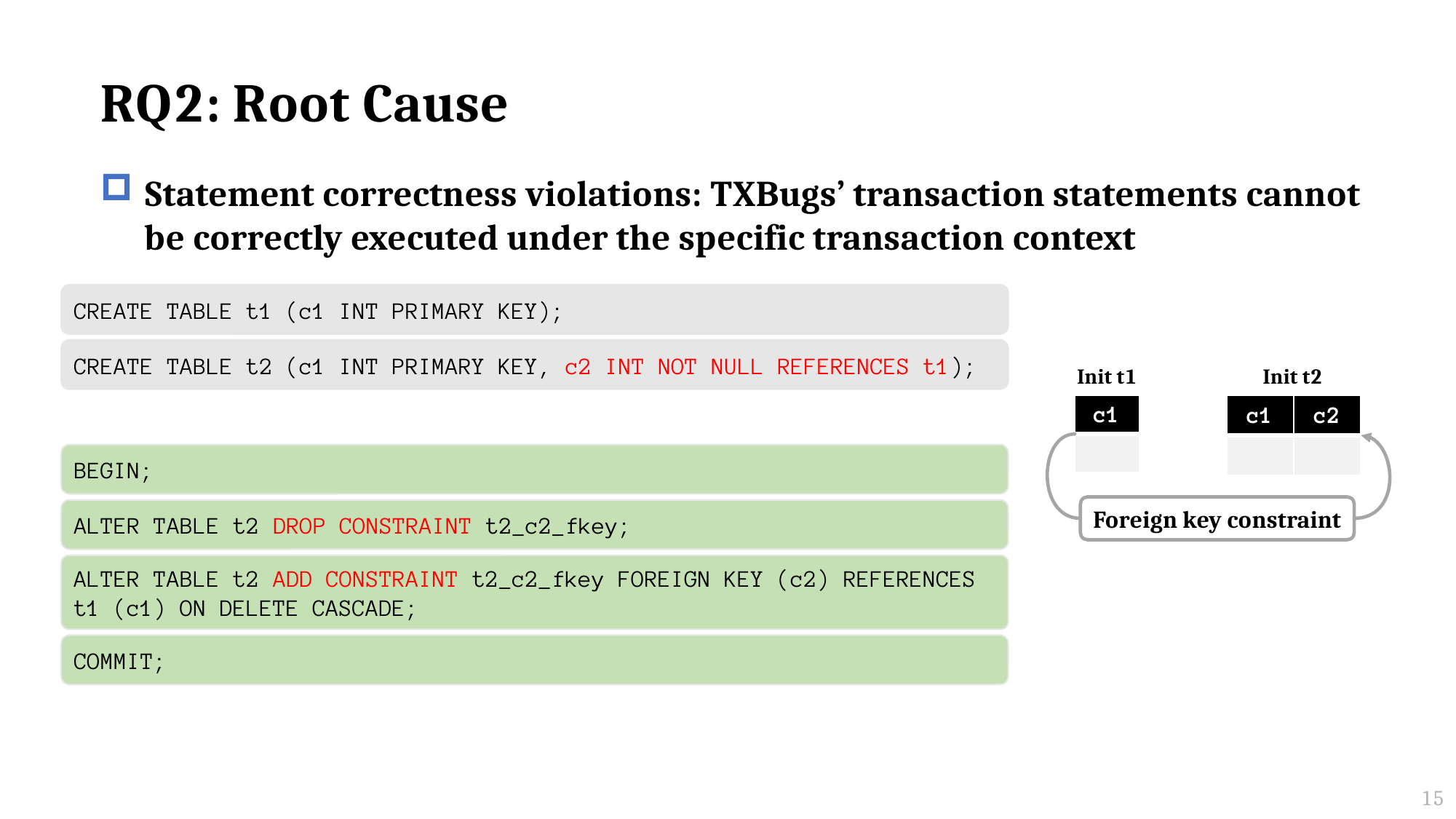

# RQ2: Root Cause
Statement correctness violations: TXBugs’ transaction statements cannot be correctly executed under the specific transaction context
CREATE TABLE t1 (c1 INT PRIMARY KEY);
CREATE TABLE t2 (c1 INT PRIMARY KEY, c2 INT NOT NULL REFERENCES t1);
Init t2
Init t1
| c1 |
| --- |
|  |
| c1 | c2 |
| --- | --- |
|  |  |
BEGIN;
Foreign key constraint
ALTER TABLE t2 DROP CONSTRAINT t2_c2_fkey;
ALTER TABLE t2 ADD CONSTRAINT t2_c2_fkey FOREIGN KEY (c2) REFERENCES t1 (c1) ON DELETE CASCADE;
COMMIT;
15